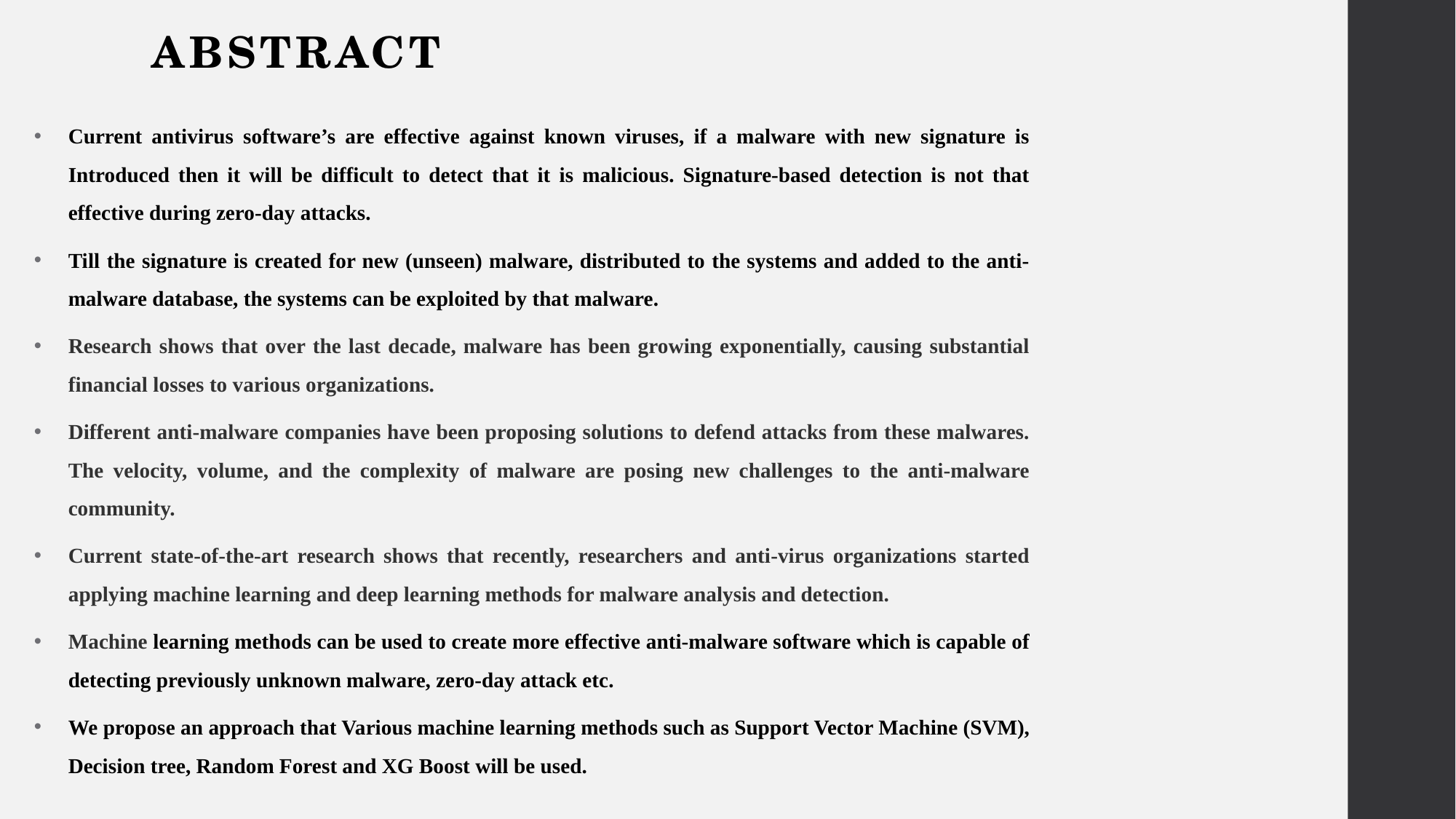

# ABSTRACT
Current antivirus software’s are effective against known viruses, if a malware with new signature is Introduced then it will be difficult to detect that it is malicious. Signature-based detection is not that effective during zero-day attacks.
Till the signature is created for new (unseen) malware, distributed to the systems and added to the anti-malware database, the systems can be exploited by that malware.
Research shows that over the last decade, malware has been growing exponentially, causing substantial financial losses to various organizations.
Different anti-malware companies have been proposing solutions to defend attacks from these malwares. The velocity, volume, and the complexity of malware are posing new challenges to the anti-malware community.
Current state-of-the-art research shows that recently, researchers and anti-virus organizations started applying machine learning and deep learning methods for malware analysis and detection.
Machine learning methods can be used to create more effective anti-malware software which is capable of detecting previously unknown malware, zero-day attack etc.
We propose an approach that Various machine learning methods such as Support Vector Machine (SVM), Decision tree, Random Forest and XG Boost will be used.